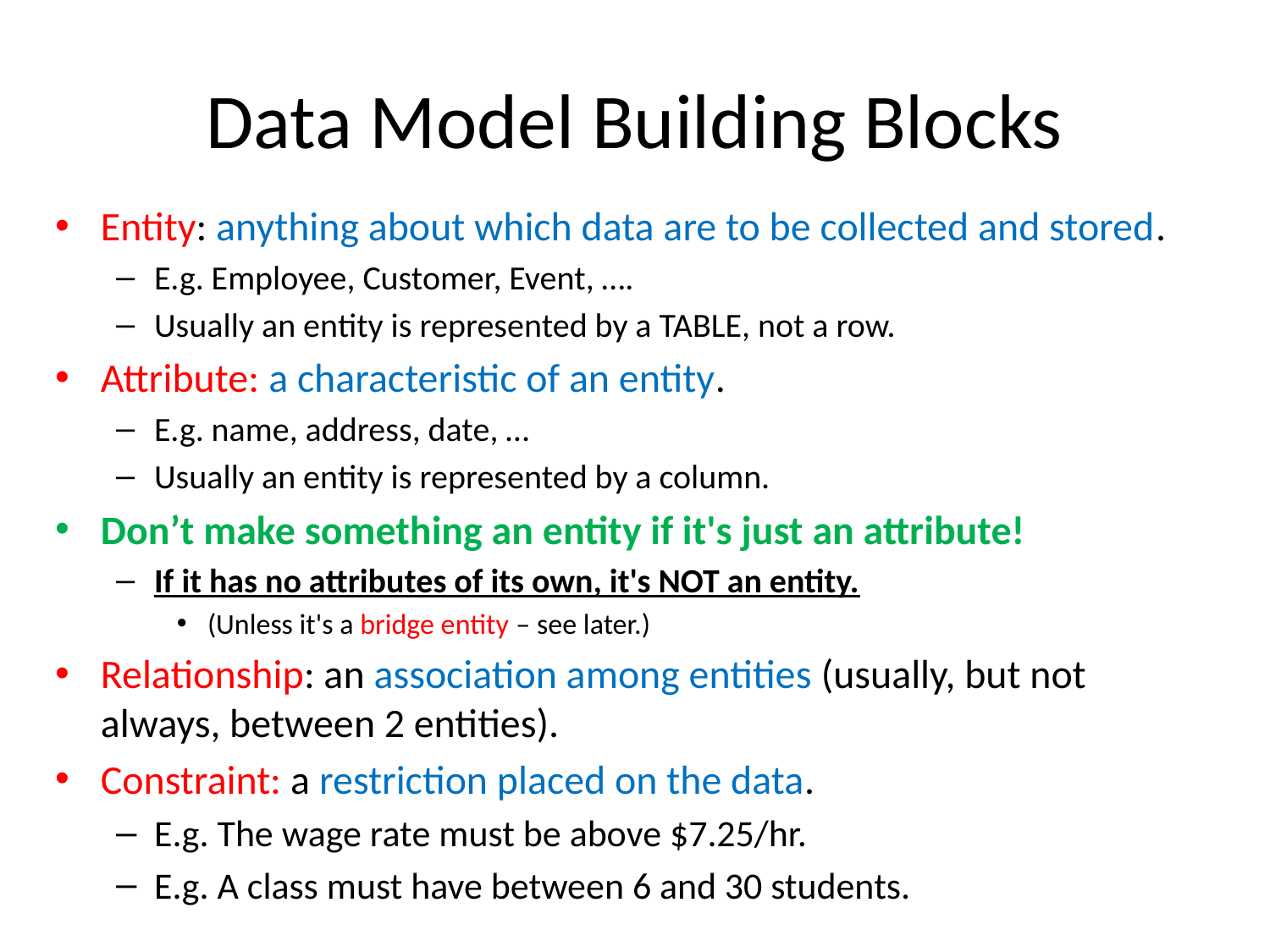

# Data Model Building Blocks
Entity: anything about which data are to be collected and stored.
E.g. Employee, Customer, Event, ….
Usually an entity is represented by a TABLE, not a row.
Attribute: a characteristic of an entity.
E.g. name, address, date, …
Usually an entity is represented by a column.
Don’t make something an entity if it's just an attribute!
If it has no attributes of its own, it's NOT an entity.
(Unless it's a bridge entity – see later.)
Relationship: an association among entities (usually, but not always, between 2 entities).
Constraint: a restriction placed on the data.
E.g. The wage rate must be above $7.25/hr.
E.g. A class must have between 6 and 30 students.